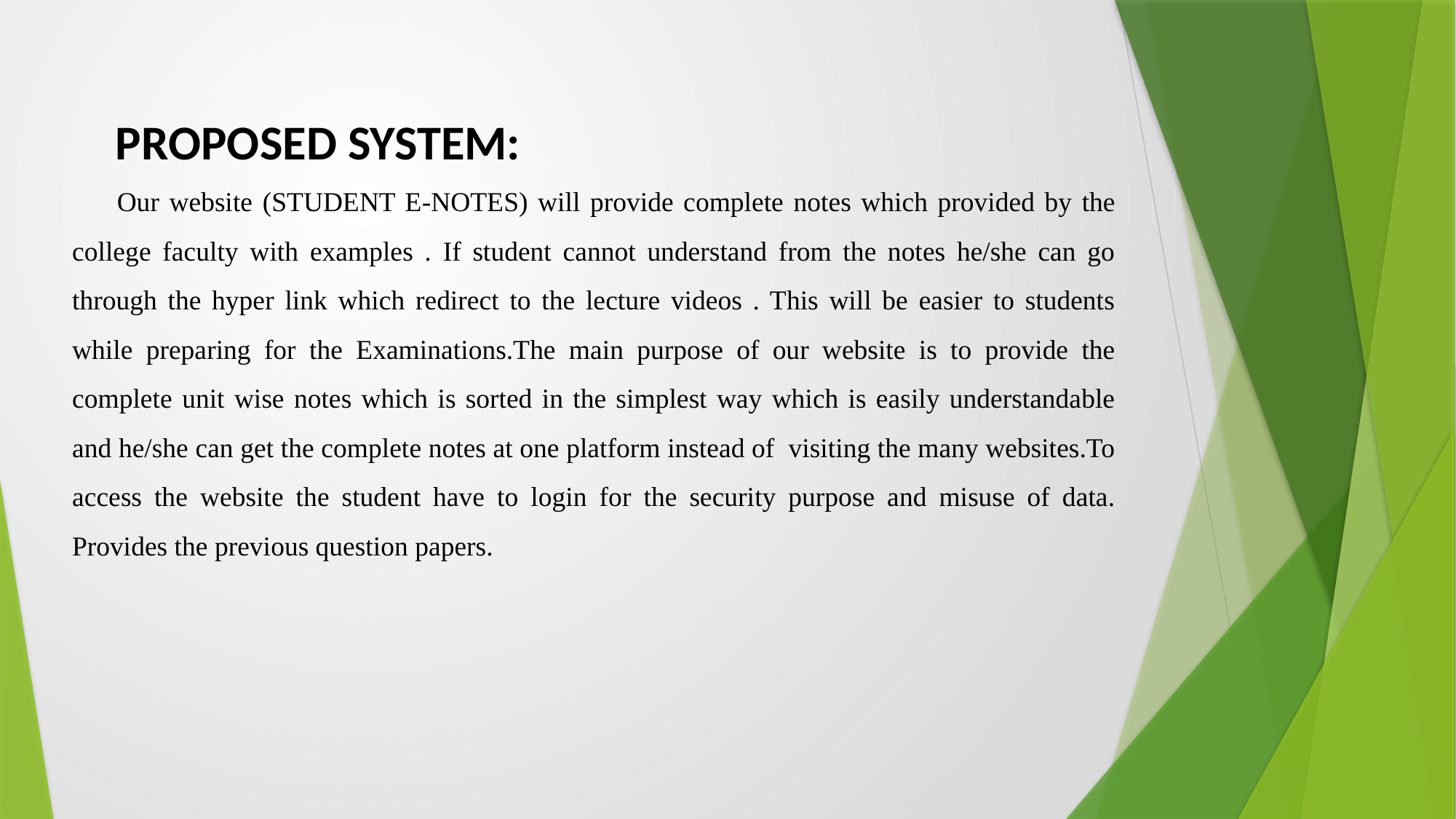

PROPOSED SYSTEM:

Our website (STUDENT E-NOTES) will provide complete notes which provided by the college faculty with examples . If student cannot understand from the notes he/she can go through the hyper link which redirect to the lecture videos . This will be easier to students while preparing for the Examinations.The main purpose of our website is to provide the complete unit wise notes which is sorted in the simplest way which is easily understandable and he/she can get the complete notes at one platform instead of  visiting the many websites.To access the website the student have to login for the security purpose and misuse of data. Provides the previous question papers.